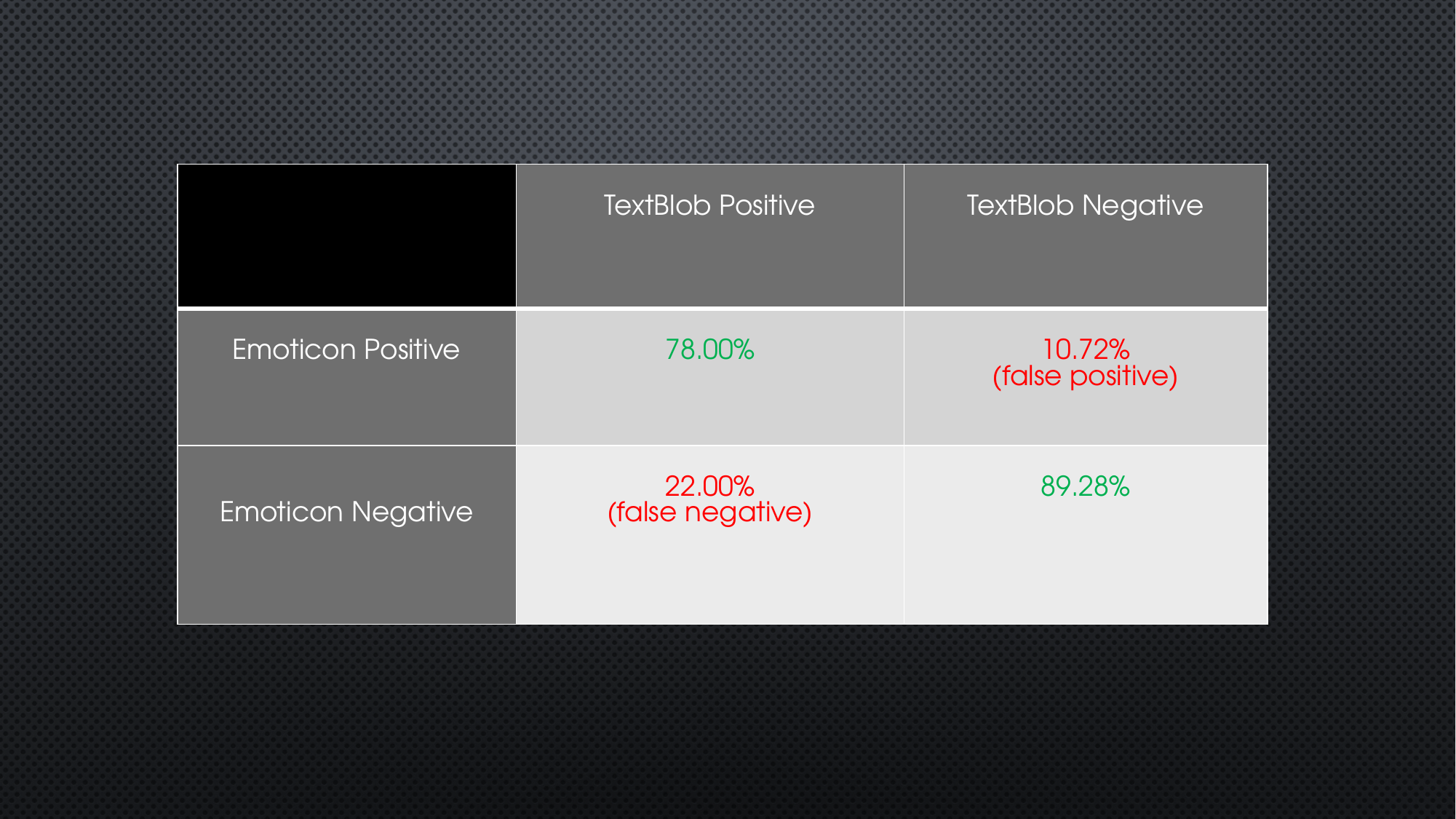

|  | TextBlob Positive | TextBlob Negative |
| --- | --- | --- |
| Emoticon Positive | 78.00% | 10.72% (false positive) |
| Emoticon Negative | 22.00% (false negative) | 89.28% |